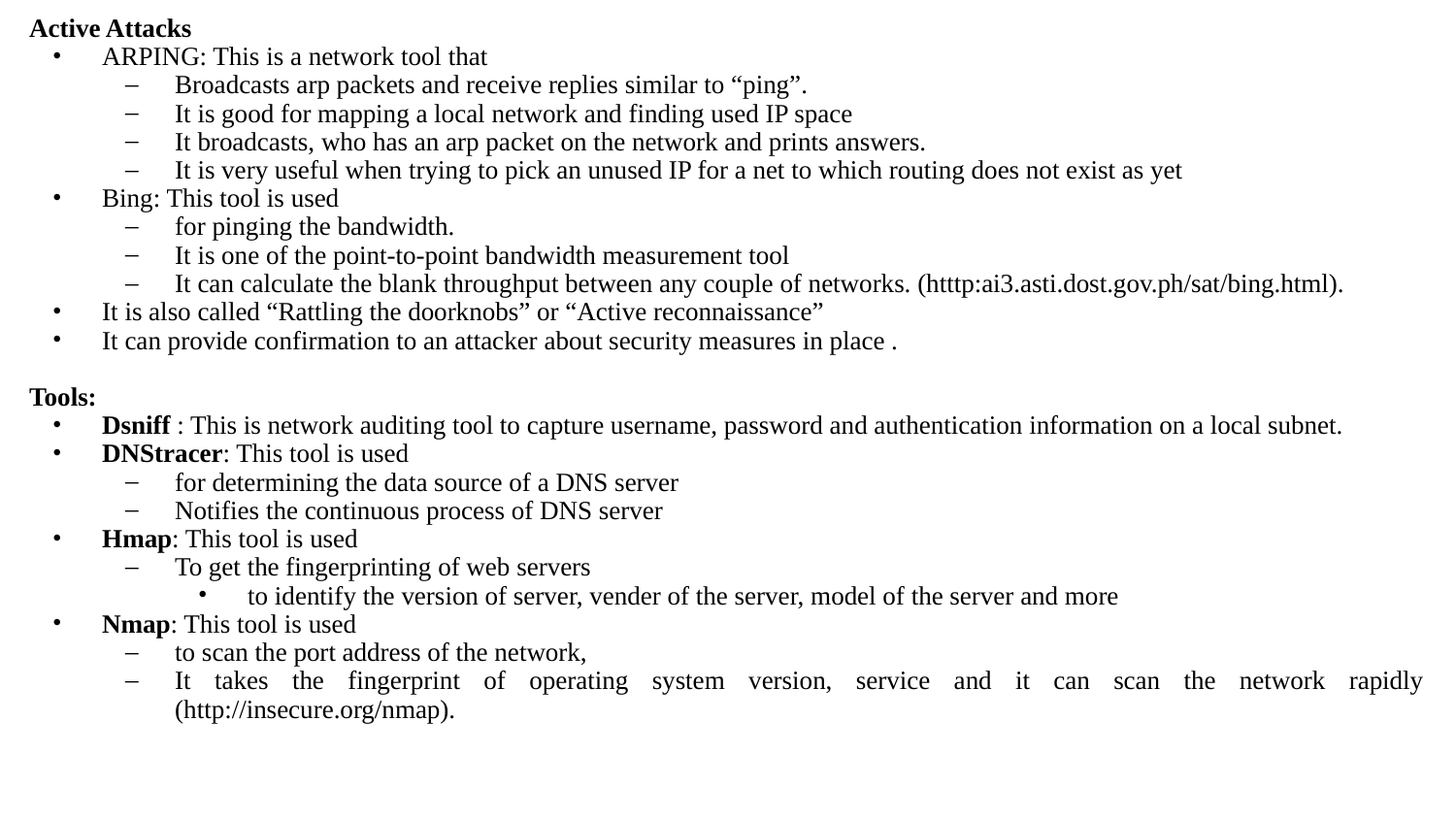

Active Attacks
ARPING: This is a network tool that
Broadcasts arp packets and receive replies similar to “ping”.
It is good for mapping a local network and finding used IP space
It broadcasts, who has an arp packet on the network and prints answers.
It is very useful when trying to pick an unused IP for a net to which routing does not exist as yet
Bing: This tool is used
for pinging the bandwidth.
It is one of the point-to-point bandwidth measurement tool
It can calculate the blank throughput between any couple of networks. (htttp:ai3.asti.dost.gov.ph/sat/bing.html).
It is also called “Rattling the doorknobs” or “Active reconnaissance”
It can provide confirmation to an attacker about security measures in place .

Tools:
Dsniff : This is network auditing tool to capture username, password and authentication information on a local subnet.
DNStracer: This tool is used
for determining the data source of a DNS server
Notifies the continuous process of DNS server
Hmap: This tool is used
To get the fingerprinting of web servers
to identify the version of server, vender of the server, model of the server and more
Nmap: This tool is used
to scan the port address of the network,
It takes the fingerprint of operating system version, service and it can scan the network rapidly (http://insecure.org/nmap).